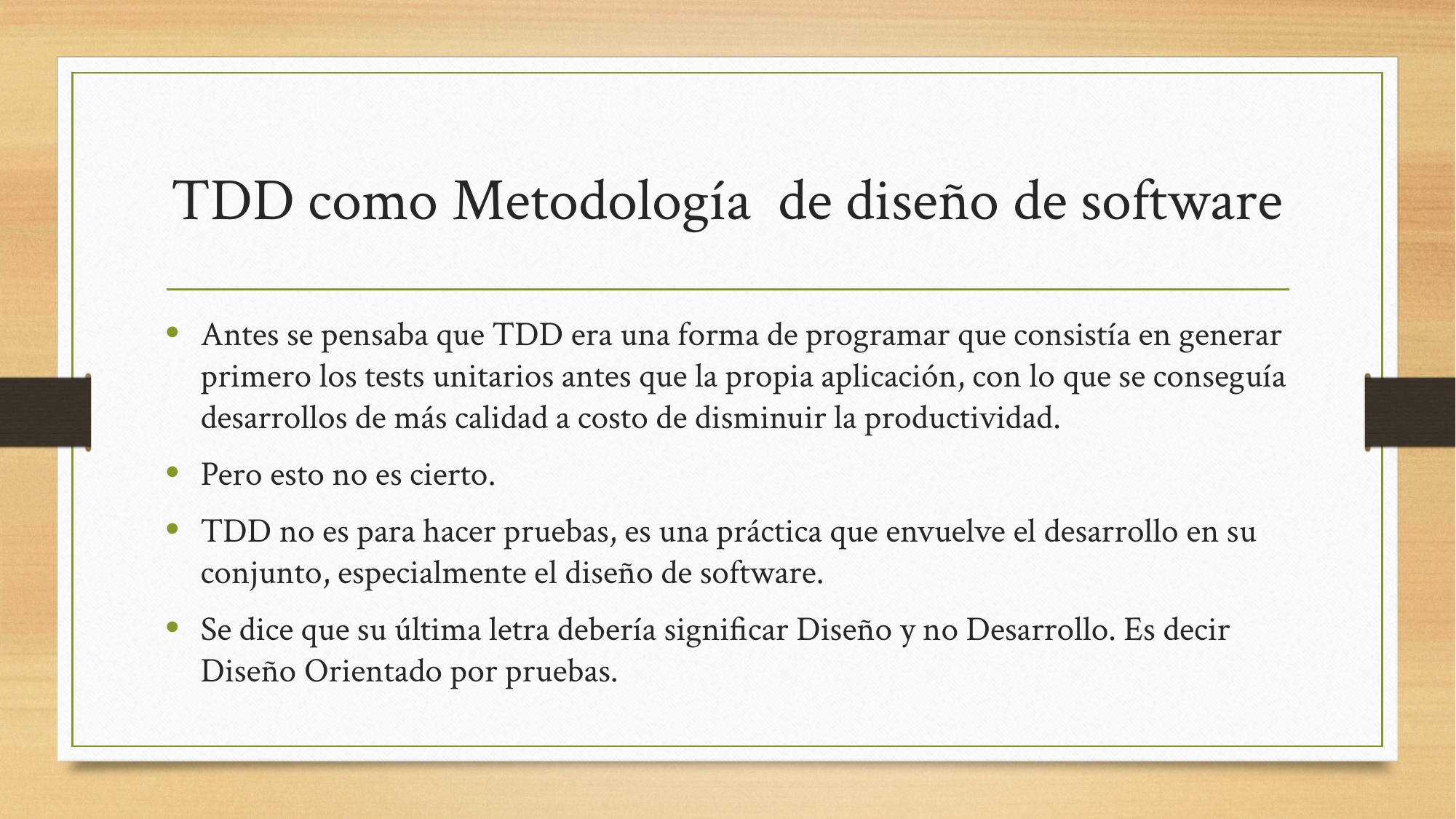

# TDD como Metodología  de diseño de software
Antes se pensaba que TDD era una forma de programar que consistía en generar primero los tests unitarios antes que la propia aplicación, con lo que se conseguía desarrollos de más calidad a costo de disminuir la productividad.
Pero esto no es cierto.
TDD no es para hacer pruebas, es una práctica que envuelve el desarrollo en su conjunto, especialmente el diseño de software.
Se dice que su última letra debería significar Diseño y no Desarrollo. Es decir Diseño Orientado por pruebas.